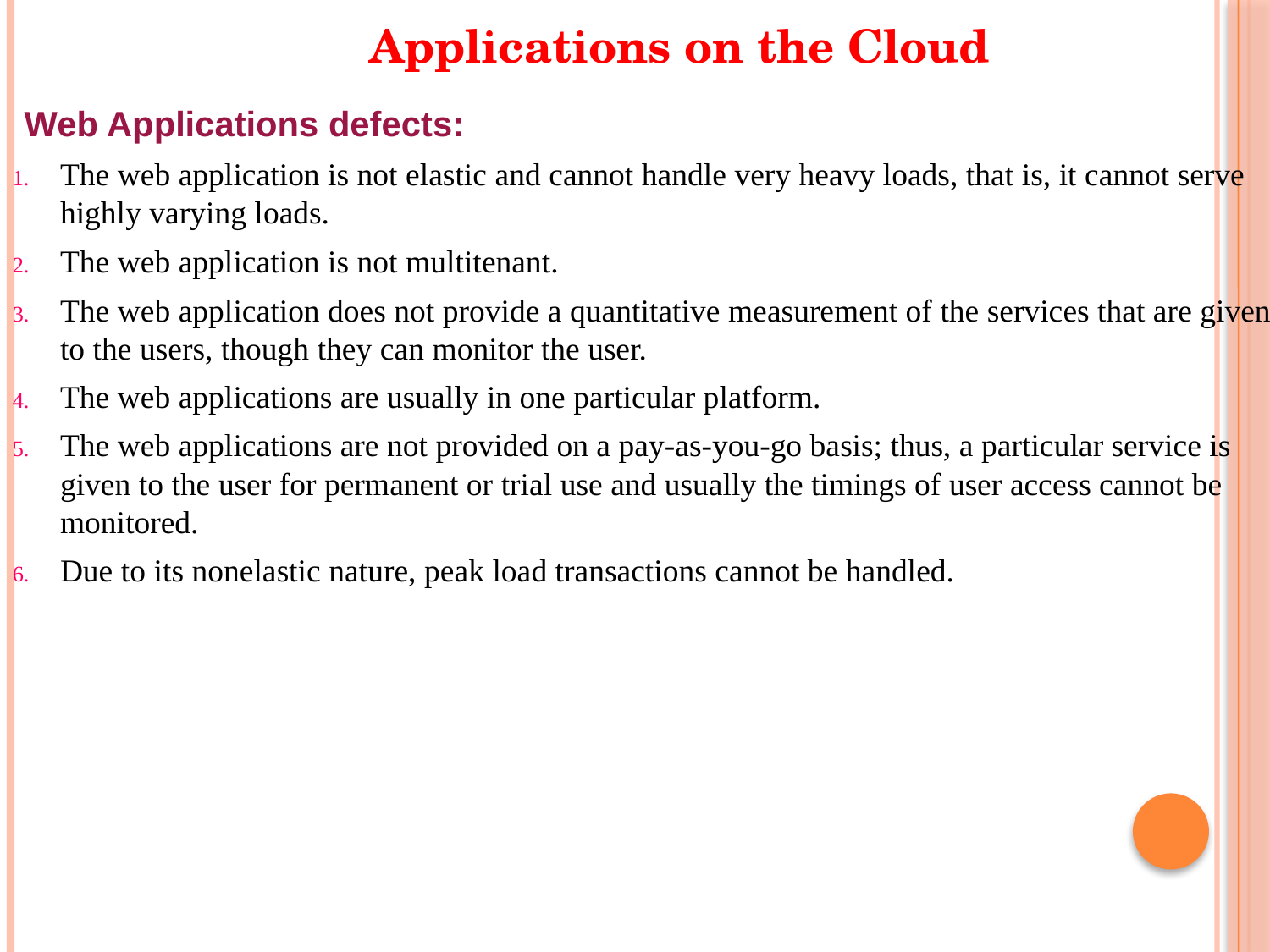

# Applications on the Cloud
Web Applications defects:
The web application is not elastic and cannot handle very heavy loads, that is, it cannot serve highly varying loads.
The web application is not multitenant.
The web application does not provide a quantitative measurement of the services that are given to the users, though they can monitor the user.
The web applications are usually in one particular platform.
The web applications are not provided on a pay-as-you-go basis; thus, a particular service is given to the user for permanent or trial use and usually the timings of user access cannot be monitored.
Due to its nonelastic nature, peak load transactions cannot be handled.